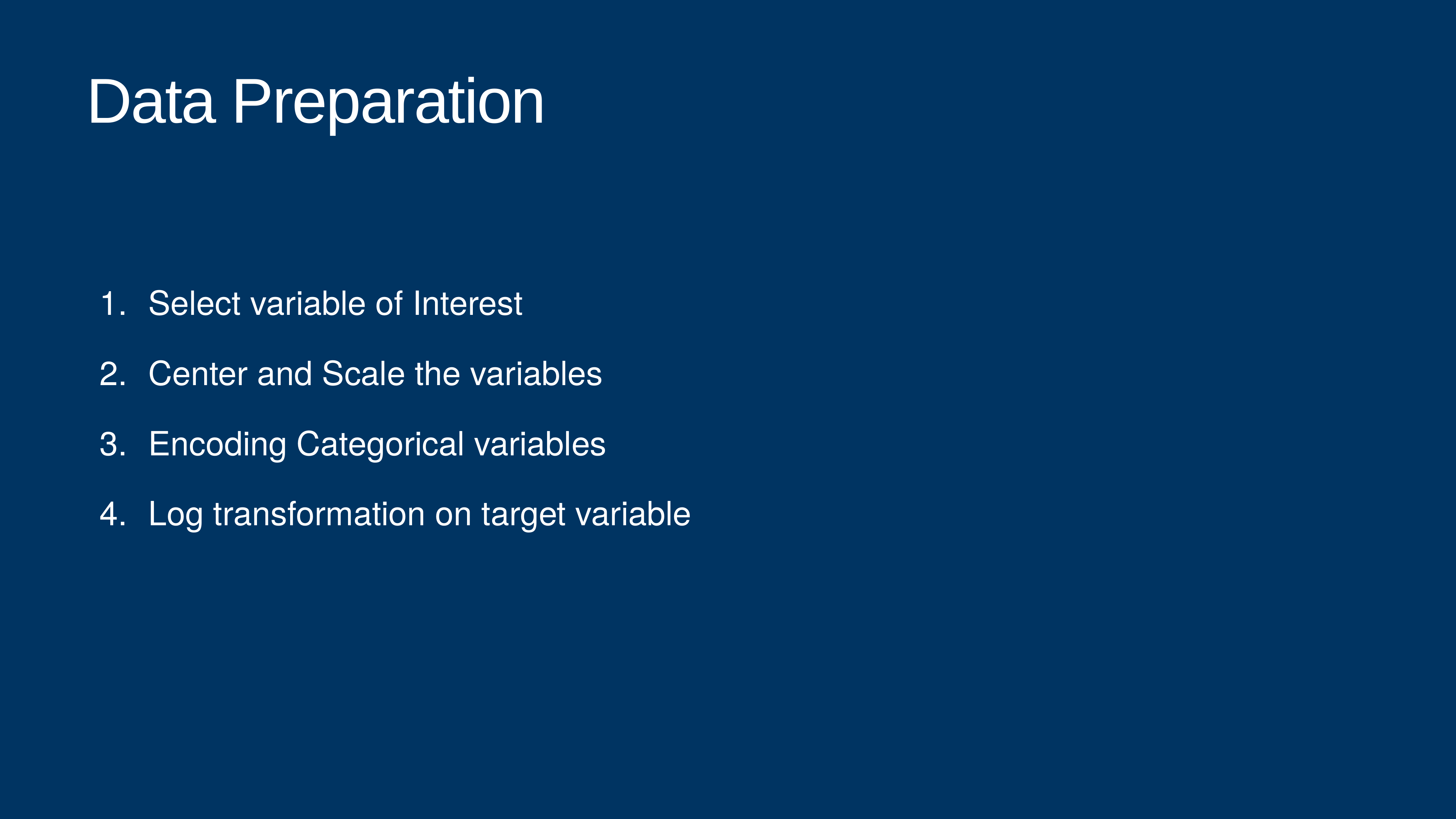

# Data Preparation
Select variable of Interest
Center and Scale the variables
Encoding Categorical variables
Log transformation on target variable